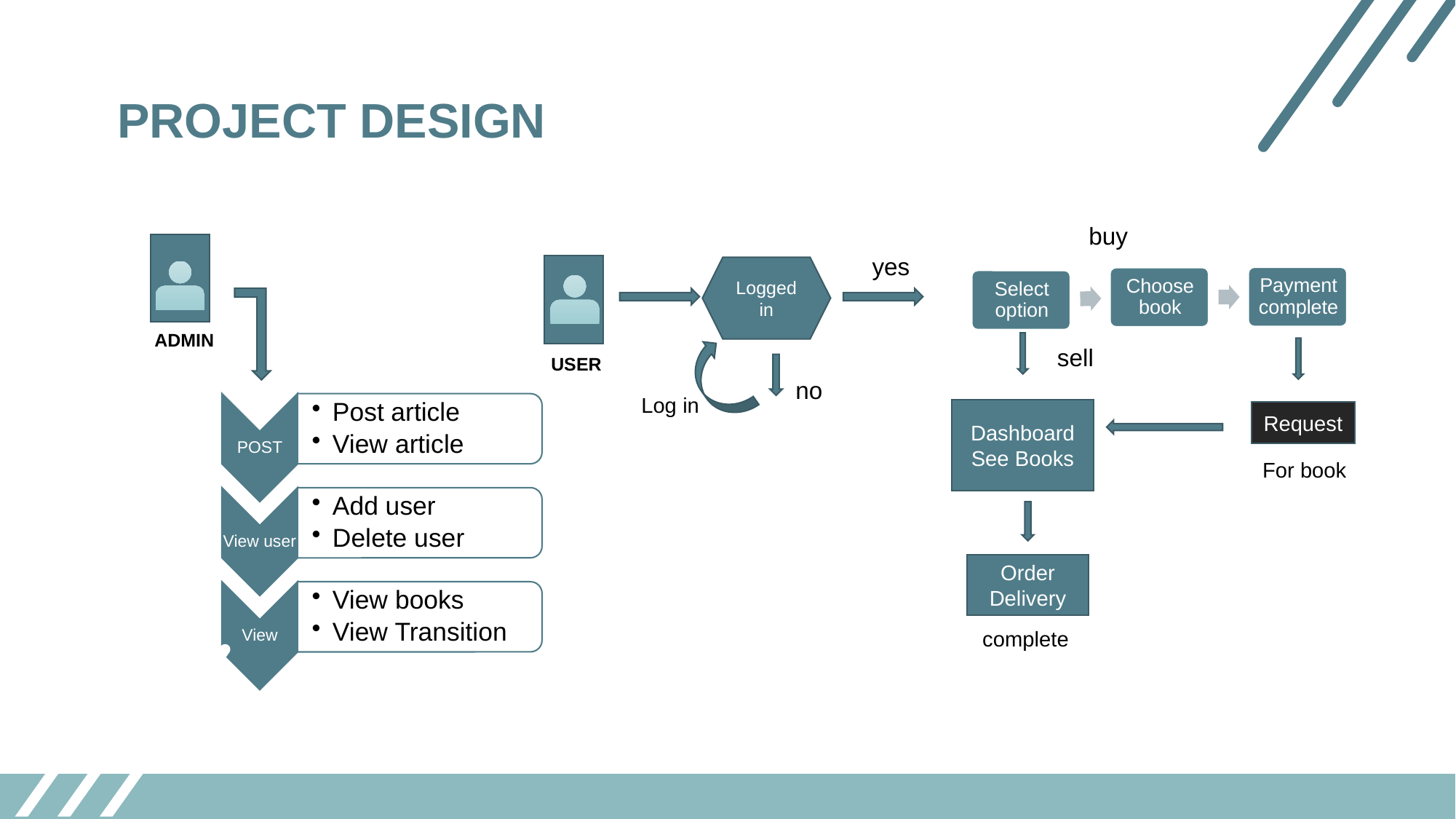

PROJECT DESIGN
Select option

Choose book

Payment complete
buy

yes

Logged in

ADMIN

sell

USER

no
Log in
POST
Post article
View article
View user
Add user
Delete user
View
View books
View Transition
Dashboard
See Books
Request

For book

Order Delivery
complete